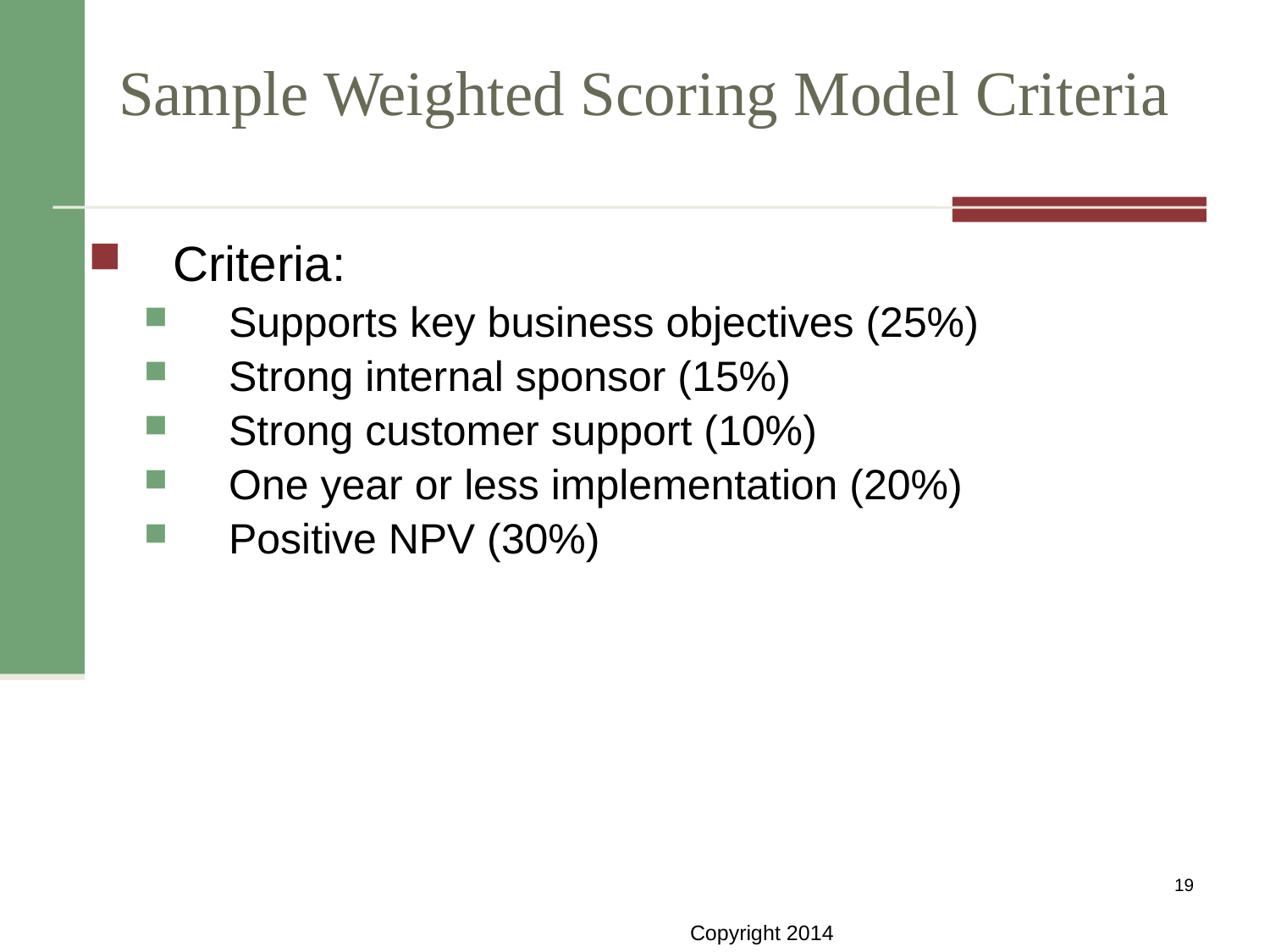

# Sample Weighted Scoring Model Criteria
Criteria:
Supports key business objectives (25%)
Strong internal sponsor (15%)
Strong customer support (10%)
One year or less implementation (20%)
Positive NPV (30%)

19